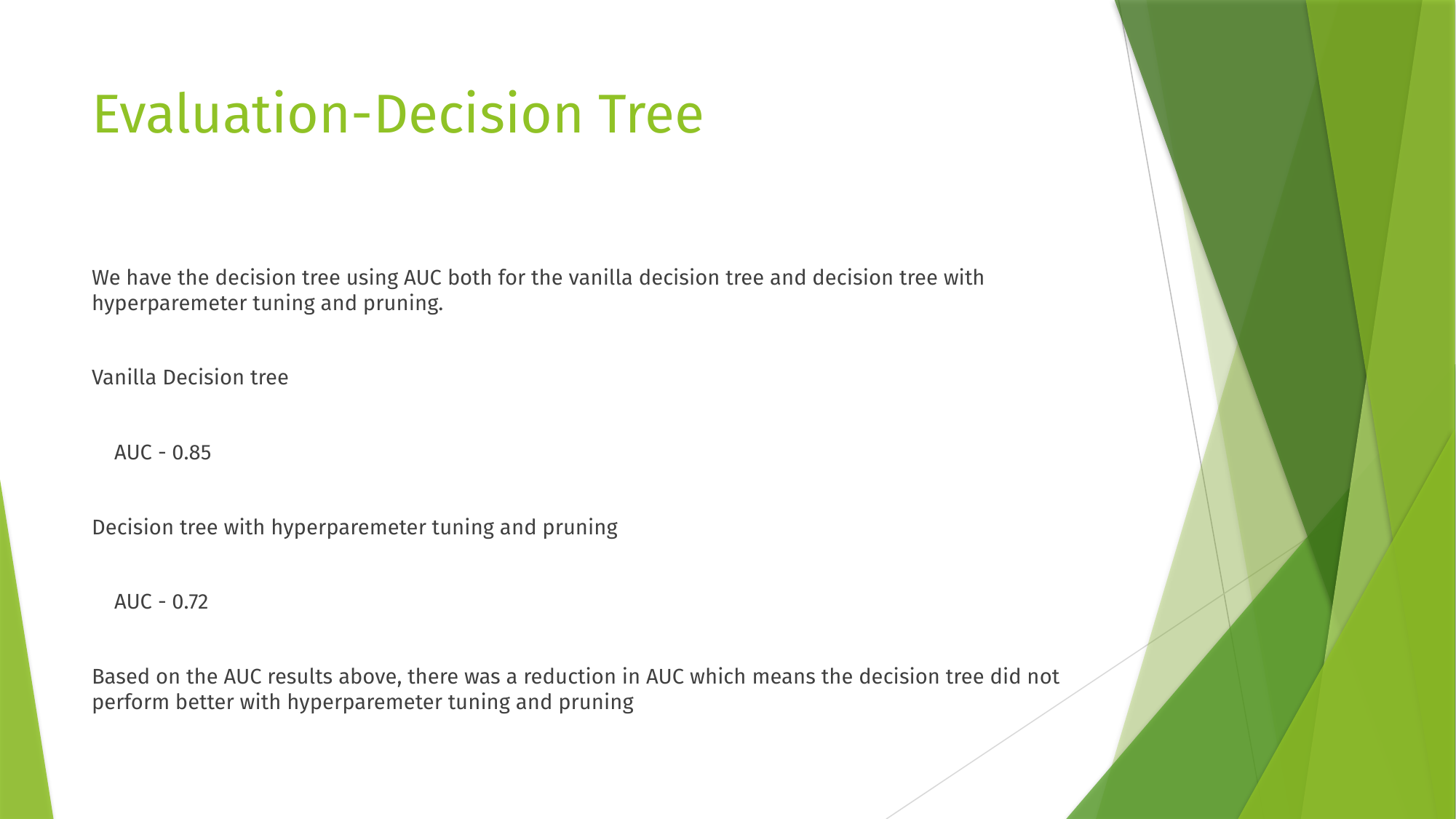

# Evaluation-Decision Tree
We have the decision tree using AUC both for the vanilla decision tree and decision tree with hyperparemeter tuning and pruning.

Vanilla Decision tree

    AUC - 0.85

Decision tree with hyperparemeter tuning and pruning

    AUC - 0.72

Based on the AUC results above, there was a reduction in AUC which means the decision tree did not perform better with hyperparemeter tuning and pruning